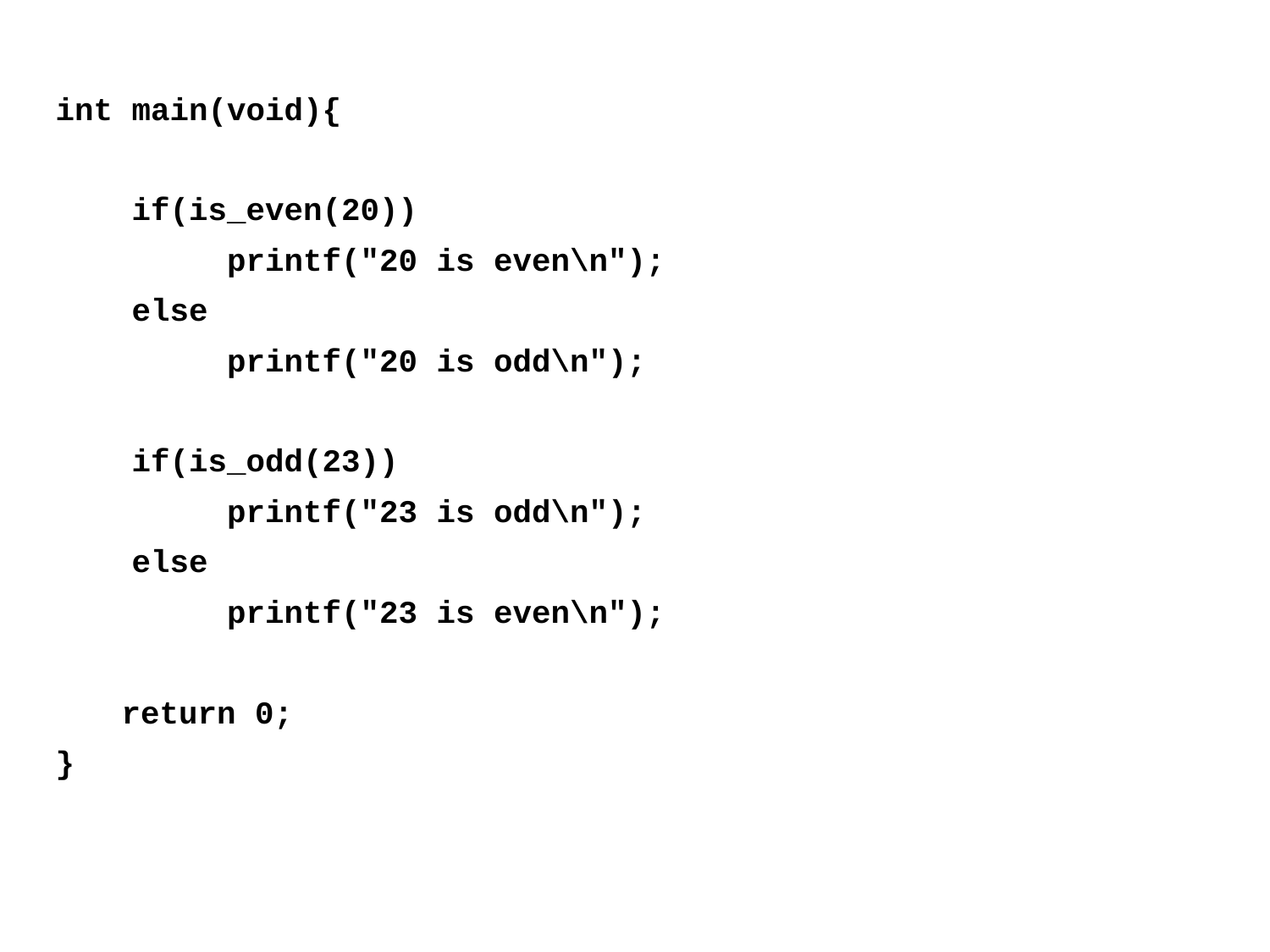

int main(void){

    if(is_even(20))
         printf("20 is even\n");
    else
         printf("20 is odd\n");

    if(is_odd(23))
         printf("23 is odd\n");
    else
         printf("23 is even\n");

	 return 0;
}
80